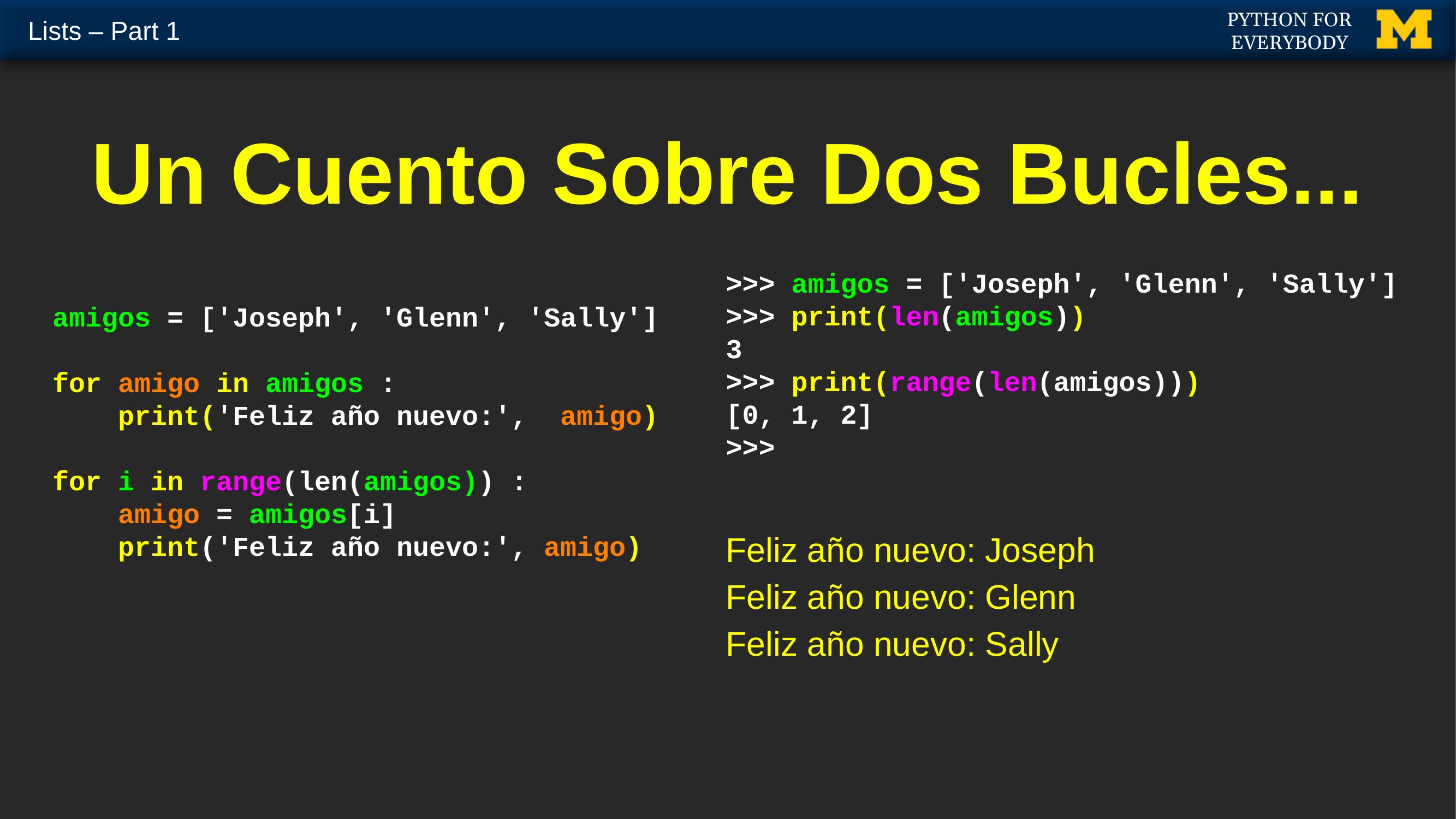

# Un Cuento Sobre Dos Bucles...
>>> amigos = ['Joseph', 'Glenn', 'Sally']
>>> print(len(amigos))
3
>>> print(range(len(amigos)))
[0, 1, 2]
>>>
amigos = ['Joseph', 'Glenn', 'Sally']

for amigo in amigos :
    print('Feliz año nuevo:',  amigo)

for i in range(len(amigos)) :
    amigo = amigos[i]
    print('Feliz año nuevo:', amigo)
Feliz año nuevo: Joseph
Feliz año nuevo: Glenn
Feliz año nuevo: Sally